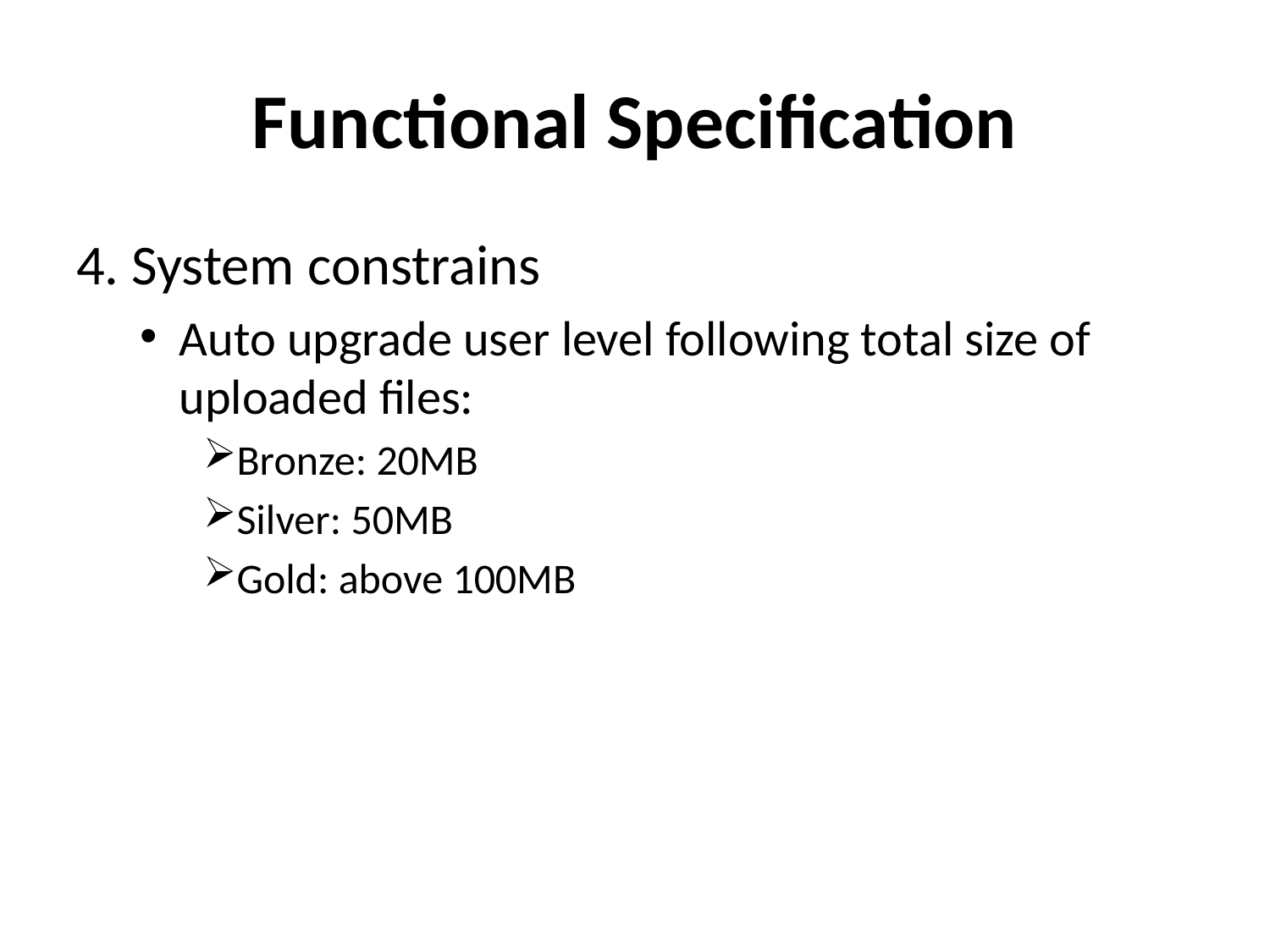

# Functional Specification
4. System constrains
Auto upgrade user level following total size of uploaded files:
Bronze: 20MB
Silver: 50MB
Gold: above 100MB